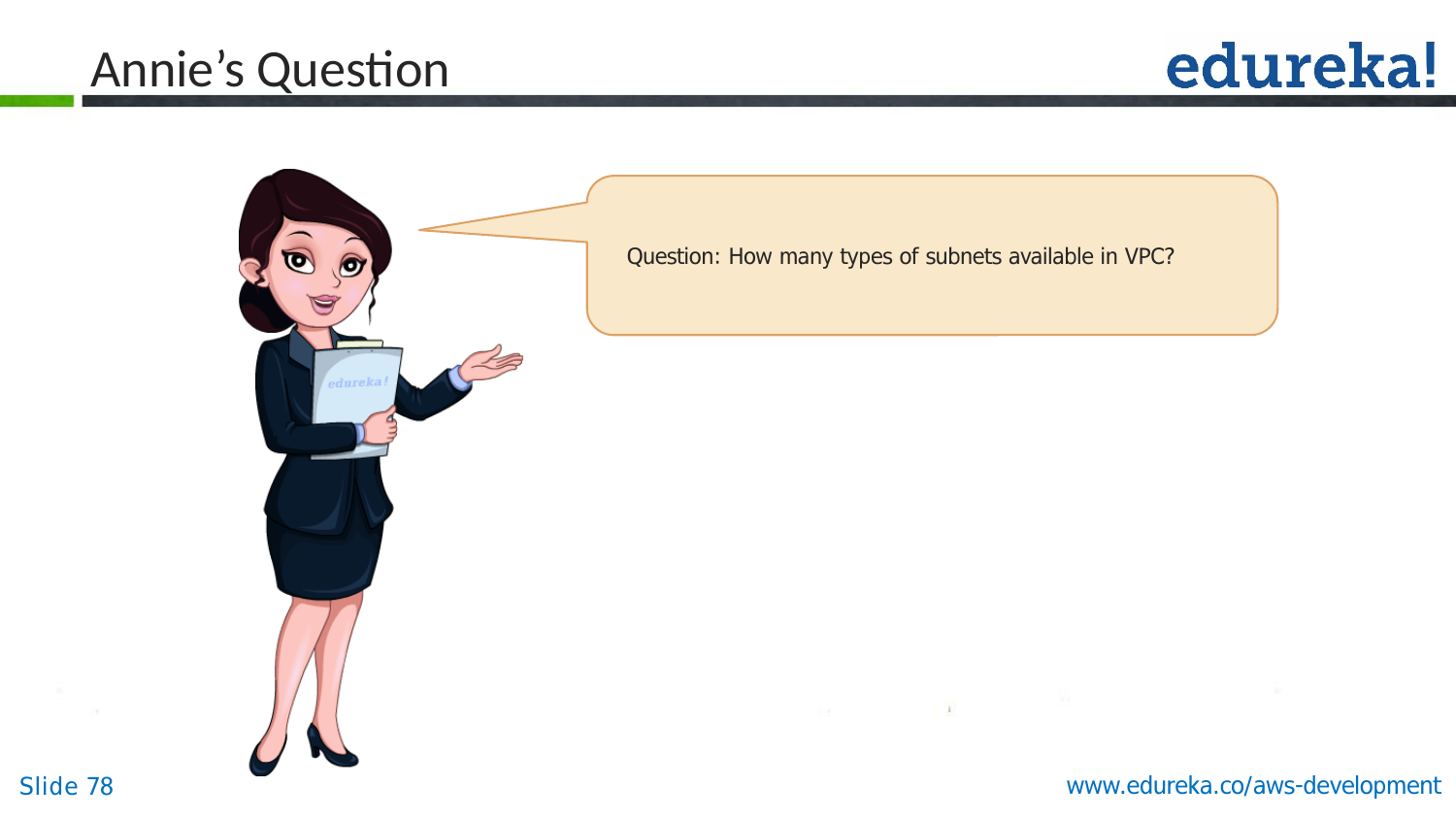

# Annie’s Question

Question: How many types of subnets available in VPC?